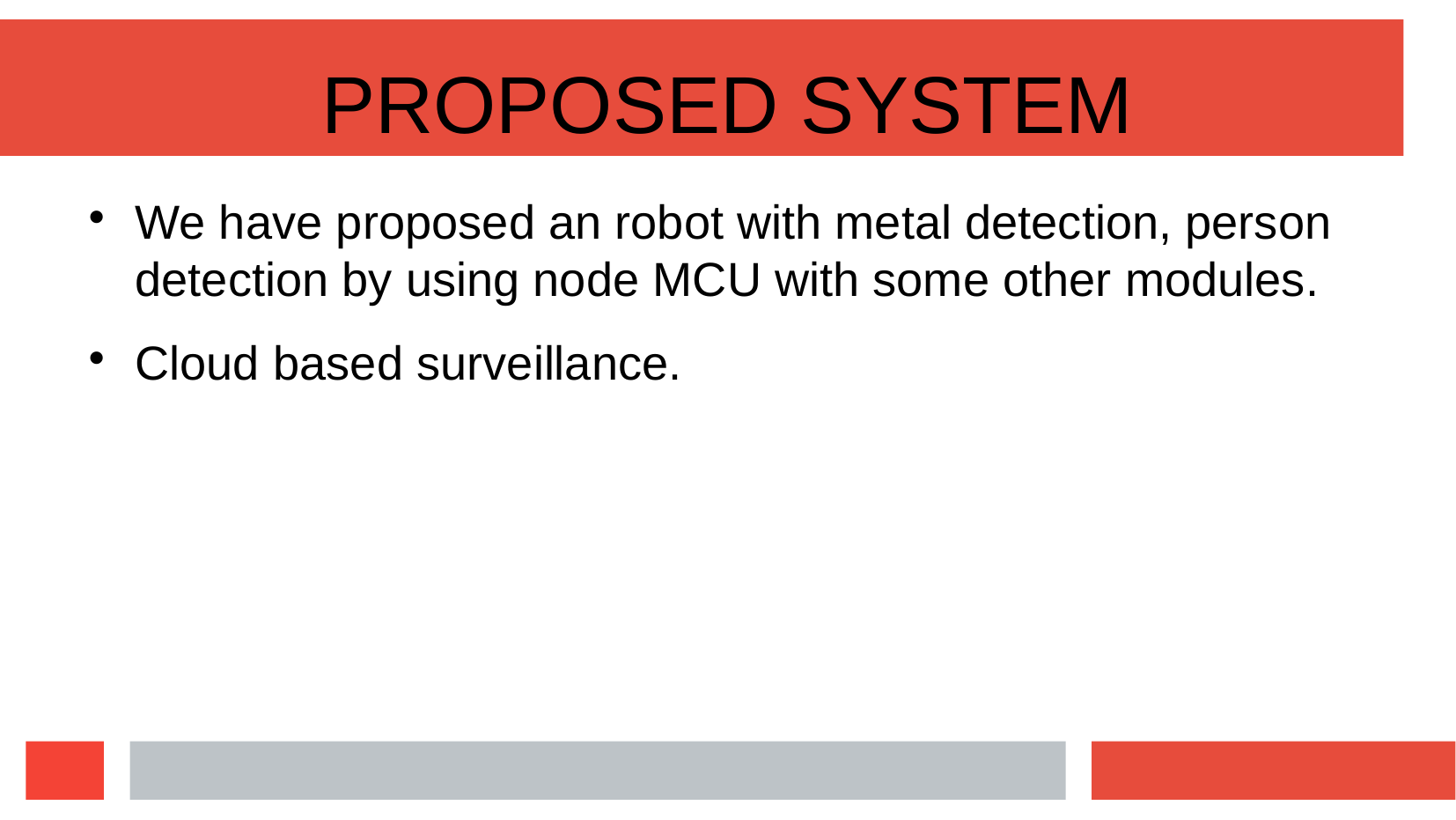

PROPOSED SYSTEM

We have proposed an robot with metal detection, person detection by using node MCU with some other modules.
Cloud based surveillance.